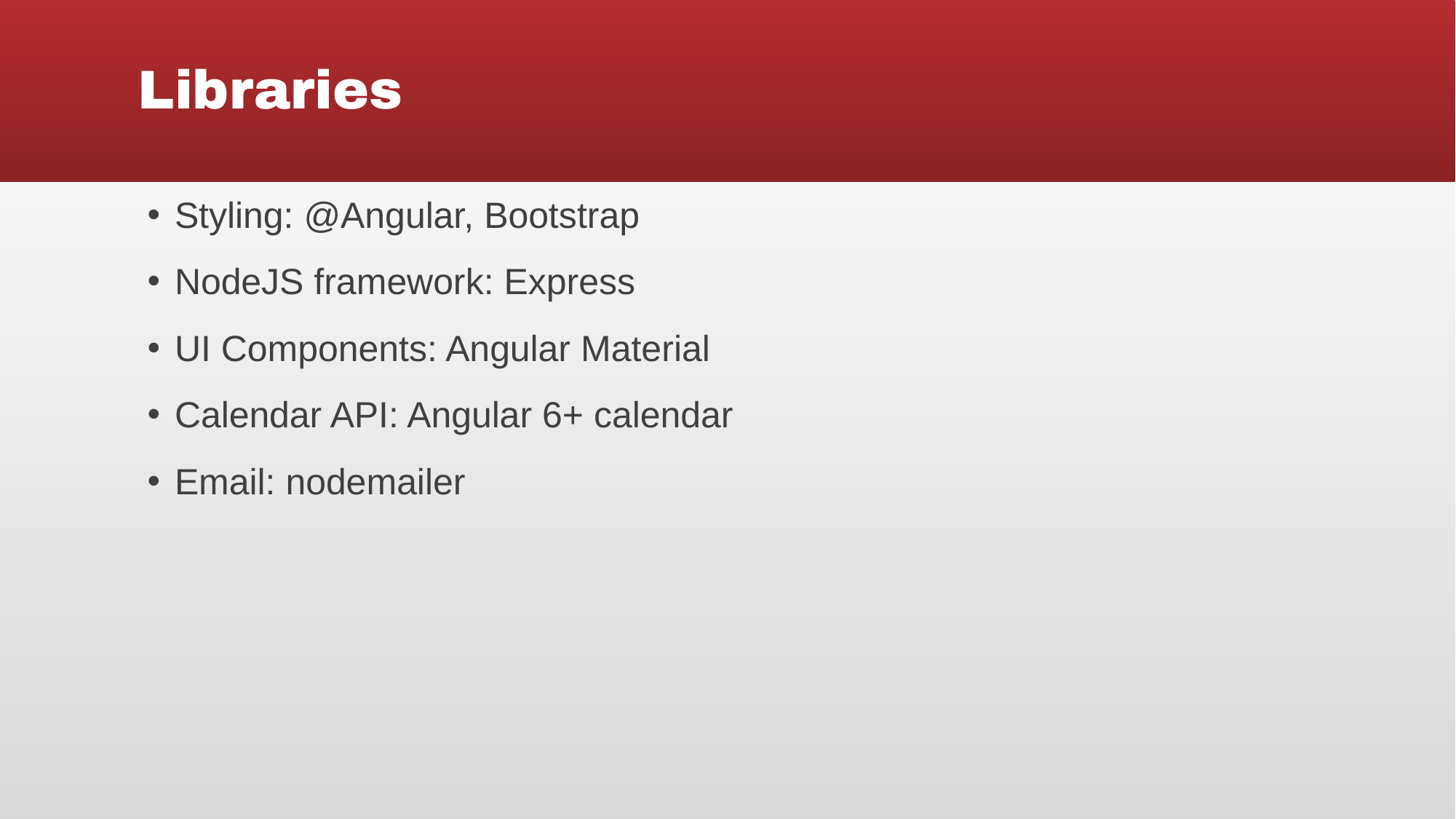

# Libraries
Styling: @Angular, Bootstrap
NodeJS framework: Express
UI Components: Angular Material
Calendar API: Angular 6+ calendar
Email: nodemailer